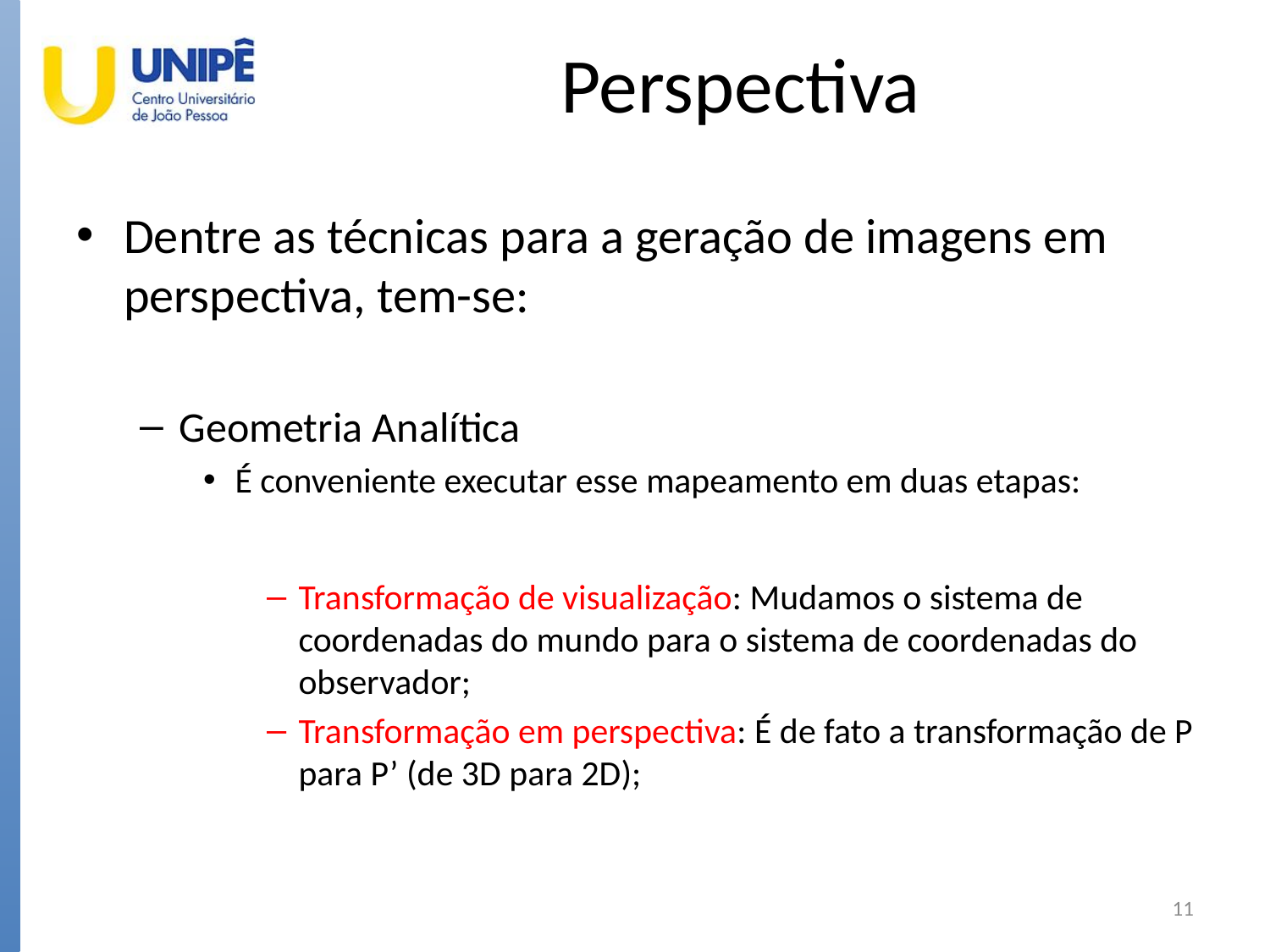

# Perspectiva
Dentre as técnicas para a geração de imagens em perspectiva, tem-se:

Geometria Analítica
É conveniente executar esse mapeamento em duas etapas:

Transformação de visualização: Mudamos o sistema de coordenadas do mundo para o sistema de coordenadas do observador;
Transformação em perspectiva: É de fato a transformação de P para P’ (de 3D para 2D);

11